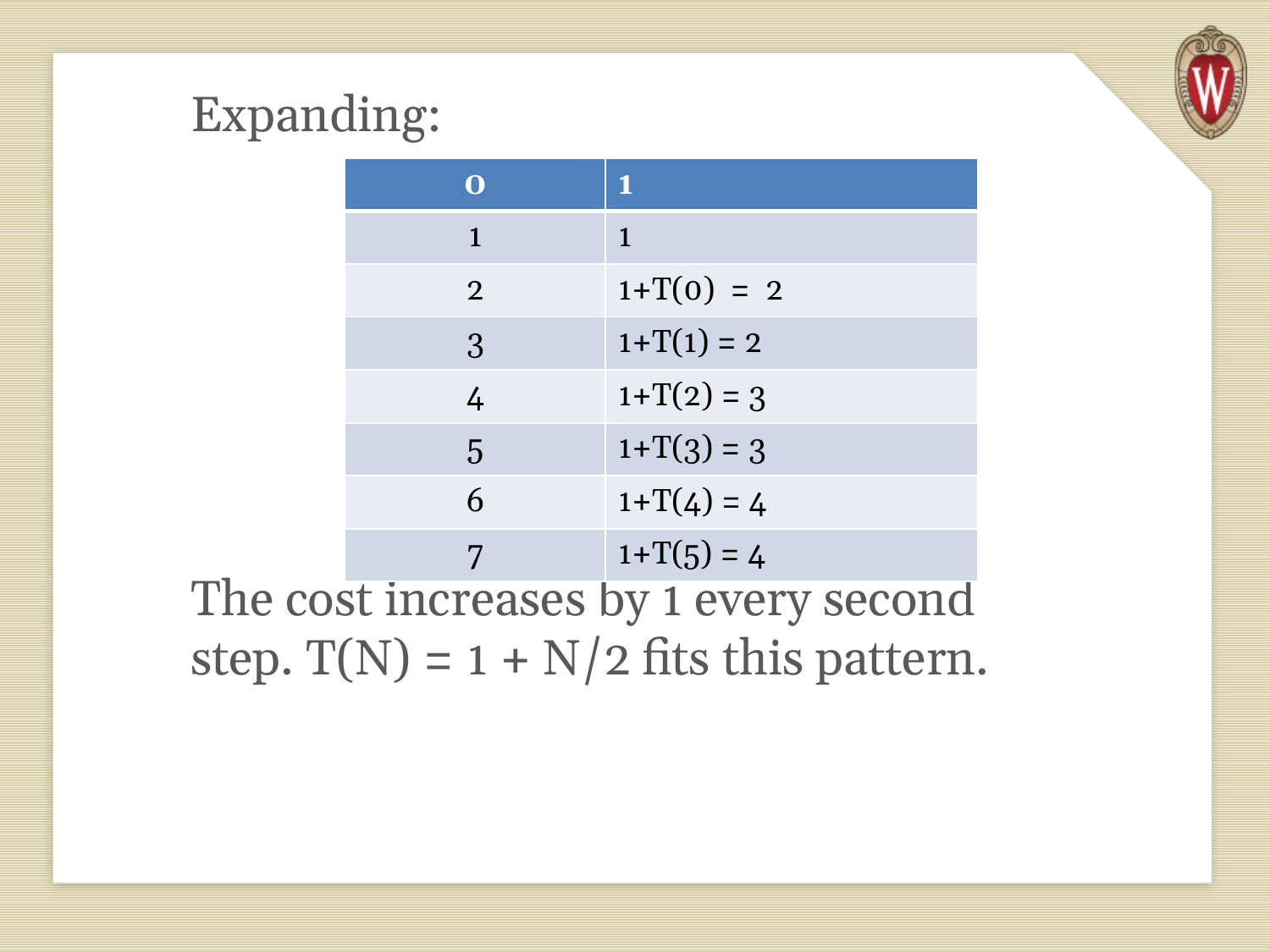

Expanding:

The cost increases by 1 every second step. T(N) = 1 + N/2 fits this pattern.

| 0 | 1 |
| --- | --- |
| 1 | 1 |
| 2 | 1+T(0) = 2 |
| 3 | 1+T(1) = 2 |
| 4 | 1+T(2) = 3 |
| 5 | 1+T(3) = 3 |
| 6 | 1+T(4) = 4 |
| 7 | 1+T(5) = 4 |